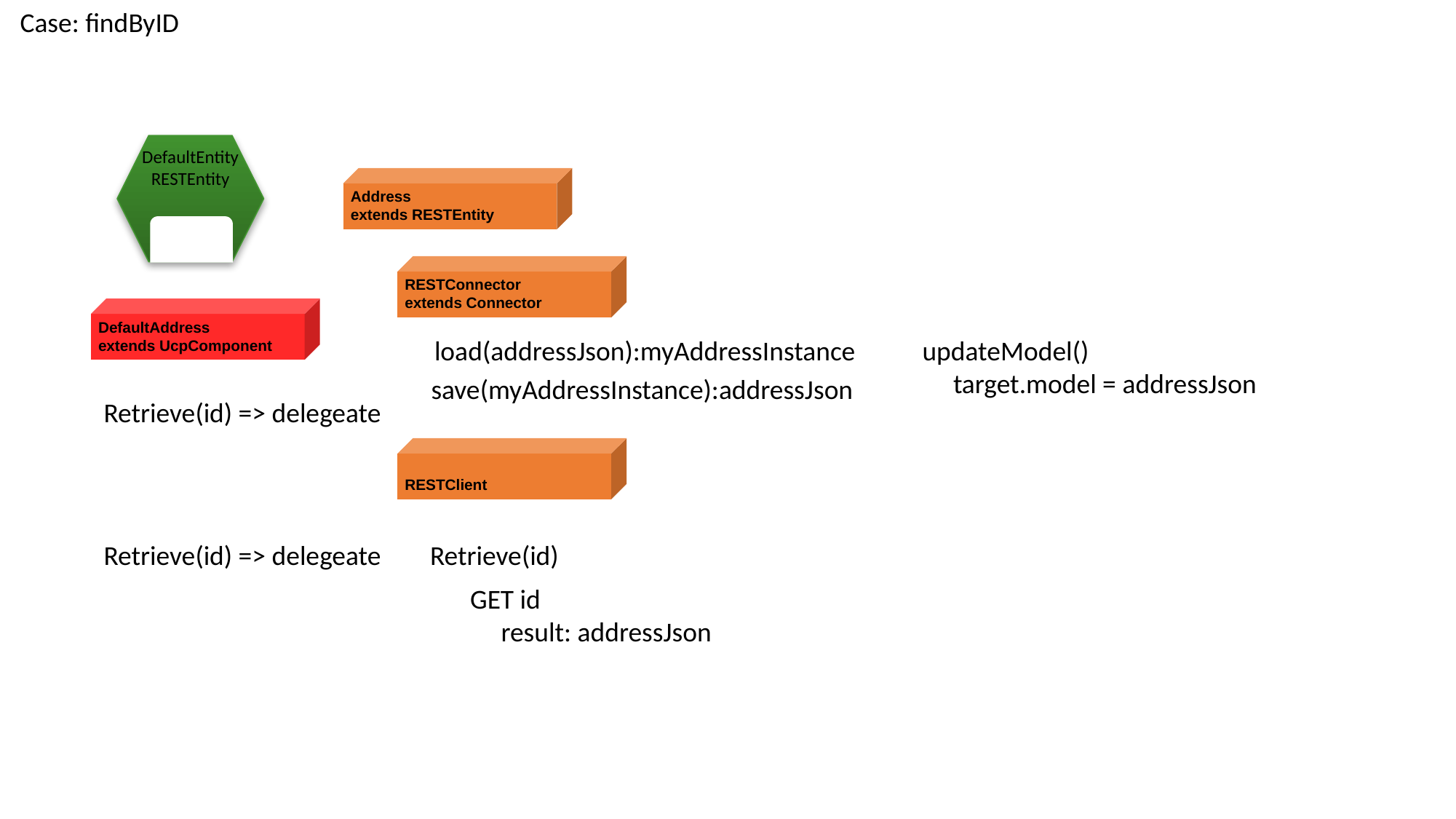

Case: findByID

DefaultEntity
RESTEntity
Address
extends RESTEntity
RESTConnector
extends Connector
DefaultAddress
extends UcpComponent
load(addressJson):myAddressInstance
updateModel()
     target.model = addressJson
save(myAddressInstance):addressJson
Retrieve(id) => delegeate
RESTClient
Retrieve(id) => delegeate
Retrieve(id)
GET id
     result: addressJson